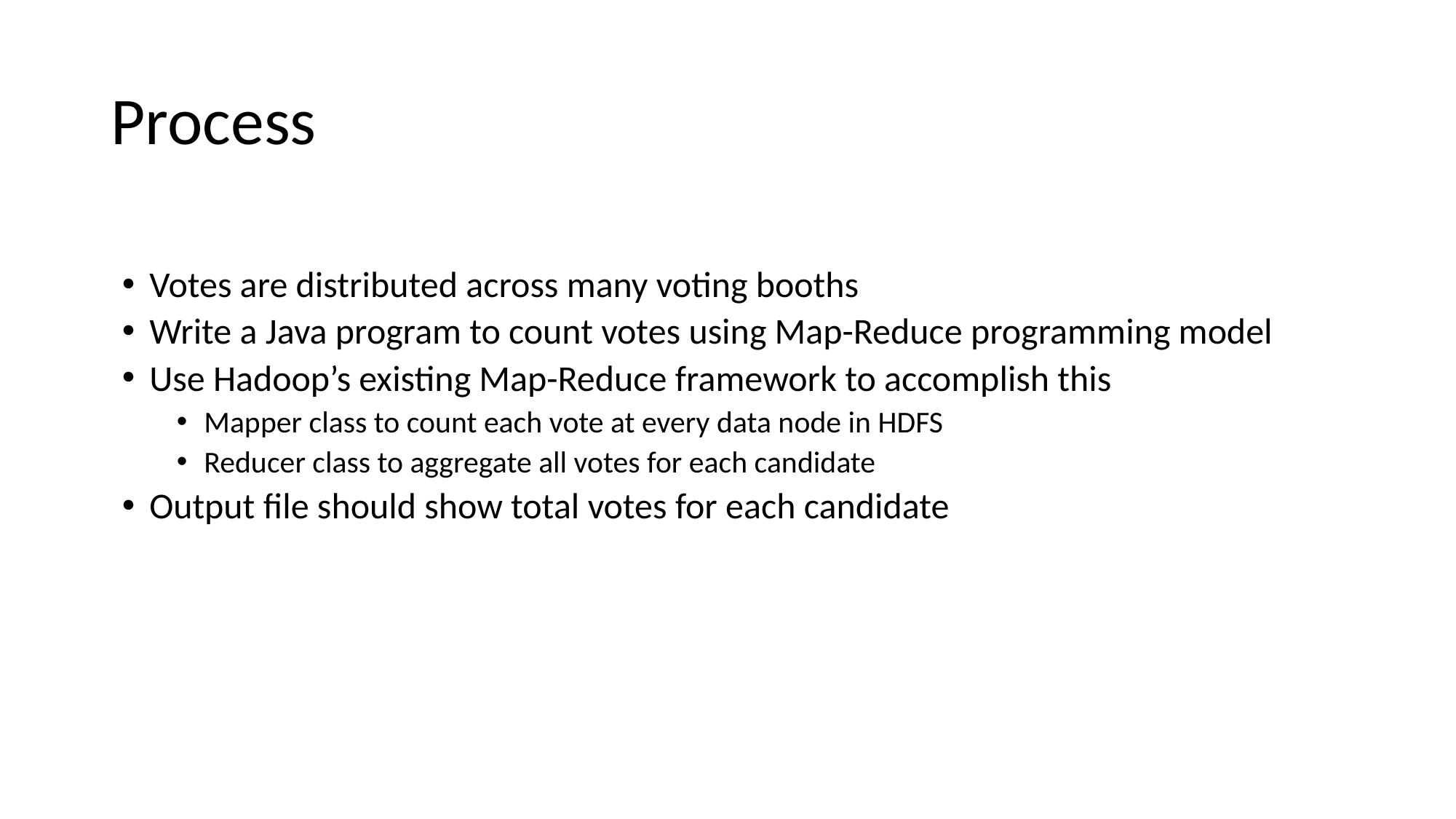

# Process

Votes are distributed across many voting booths
Write a Java program to count votes using Map-Reduce programming model
Use Hadoop’s existing Map-Reduce framework to accomplish this
Mapper class to count each vote at every data node in HDFS
Reducer class to aggregate all votes for each candidate
Output file should show total votes for each candidate